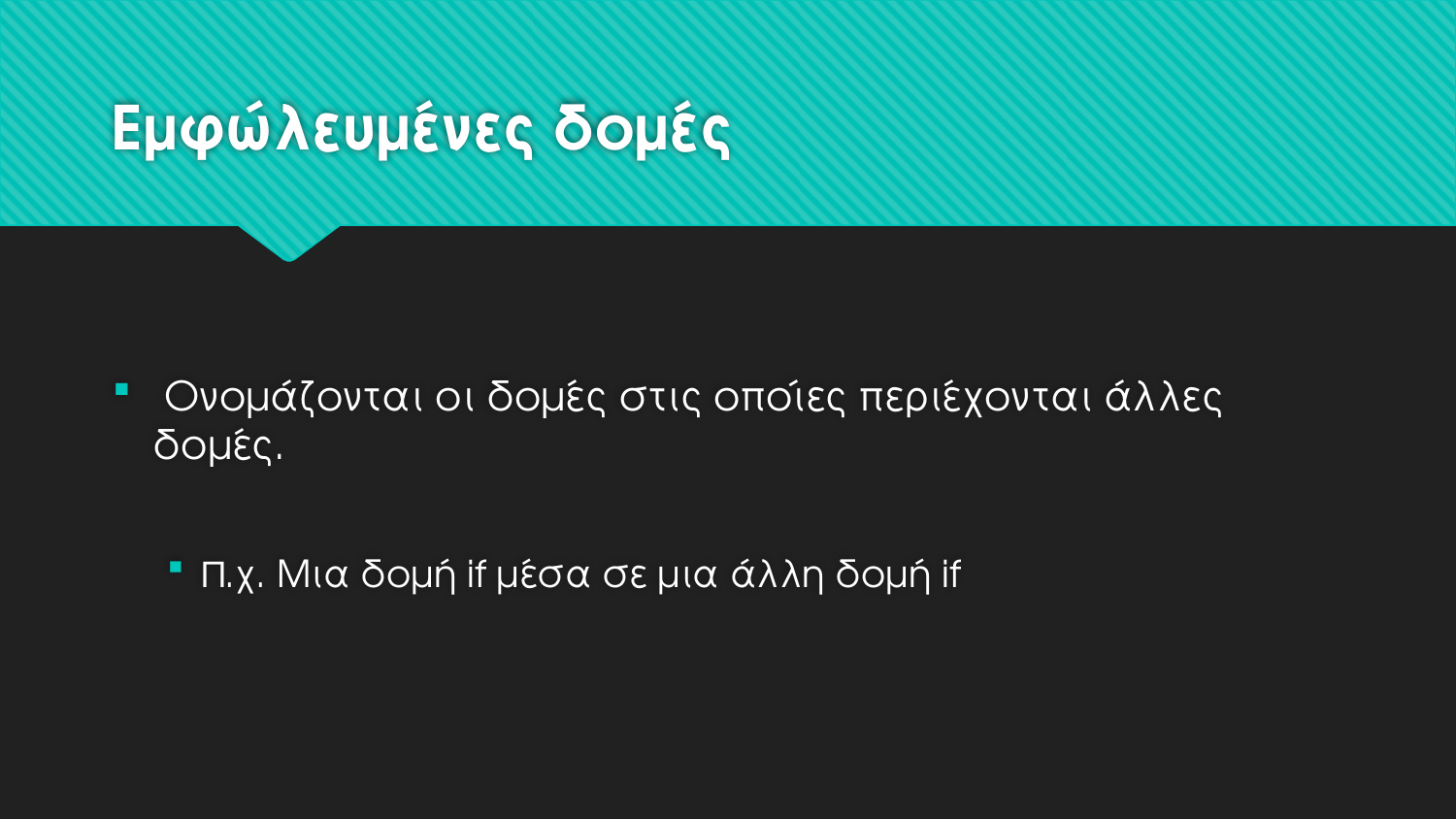

# Εμφώλευμένες δομές
 Ονομάζονται οι δομές στις οποίες περιέχονται άλλες δομές.

Π.χ. Μια δομή if μέσα σε μια άλλη δομή if